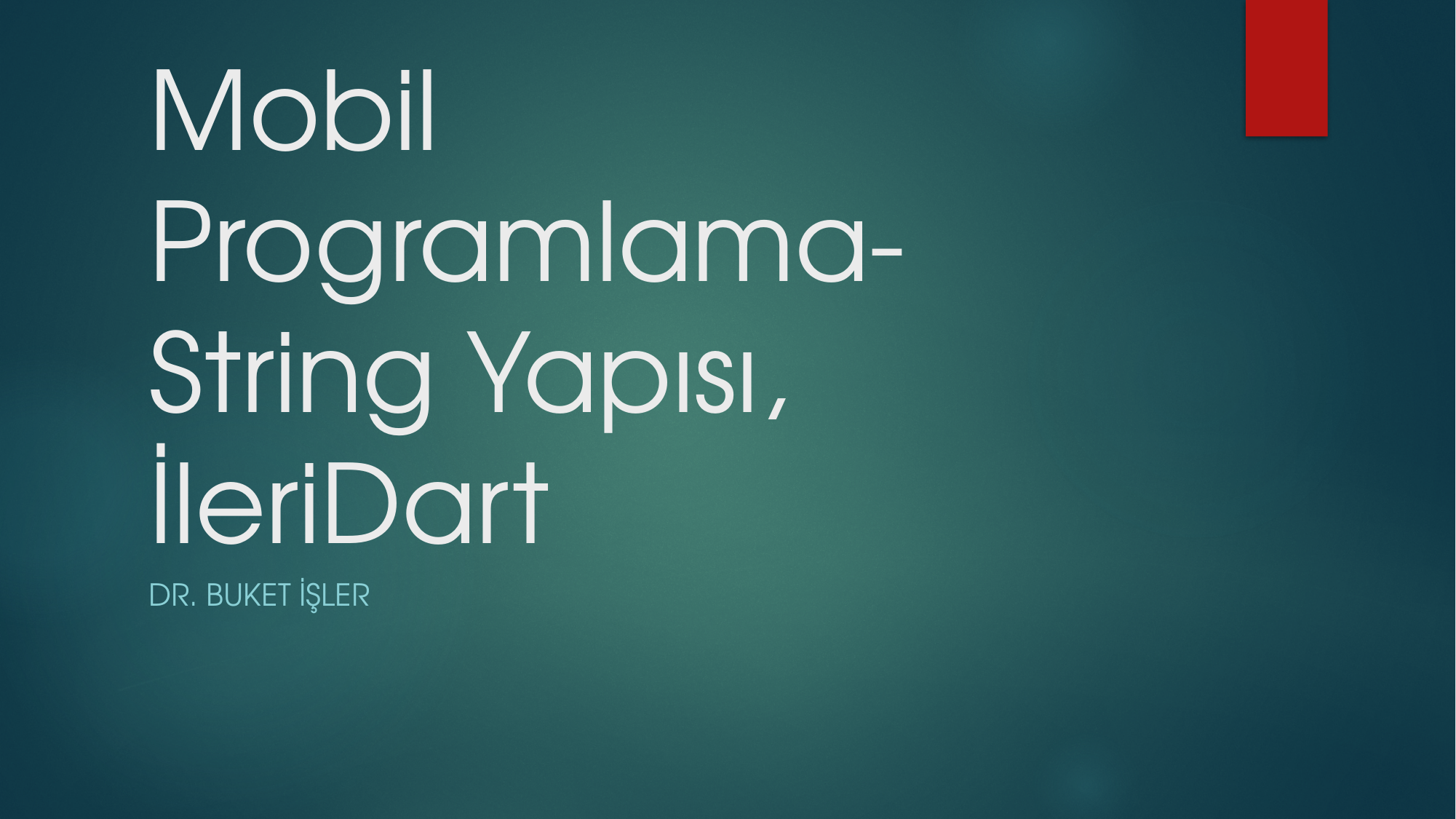

# Mobil Programlama- String Yapısı, İleriDart
Dr. Buket işler